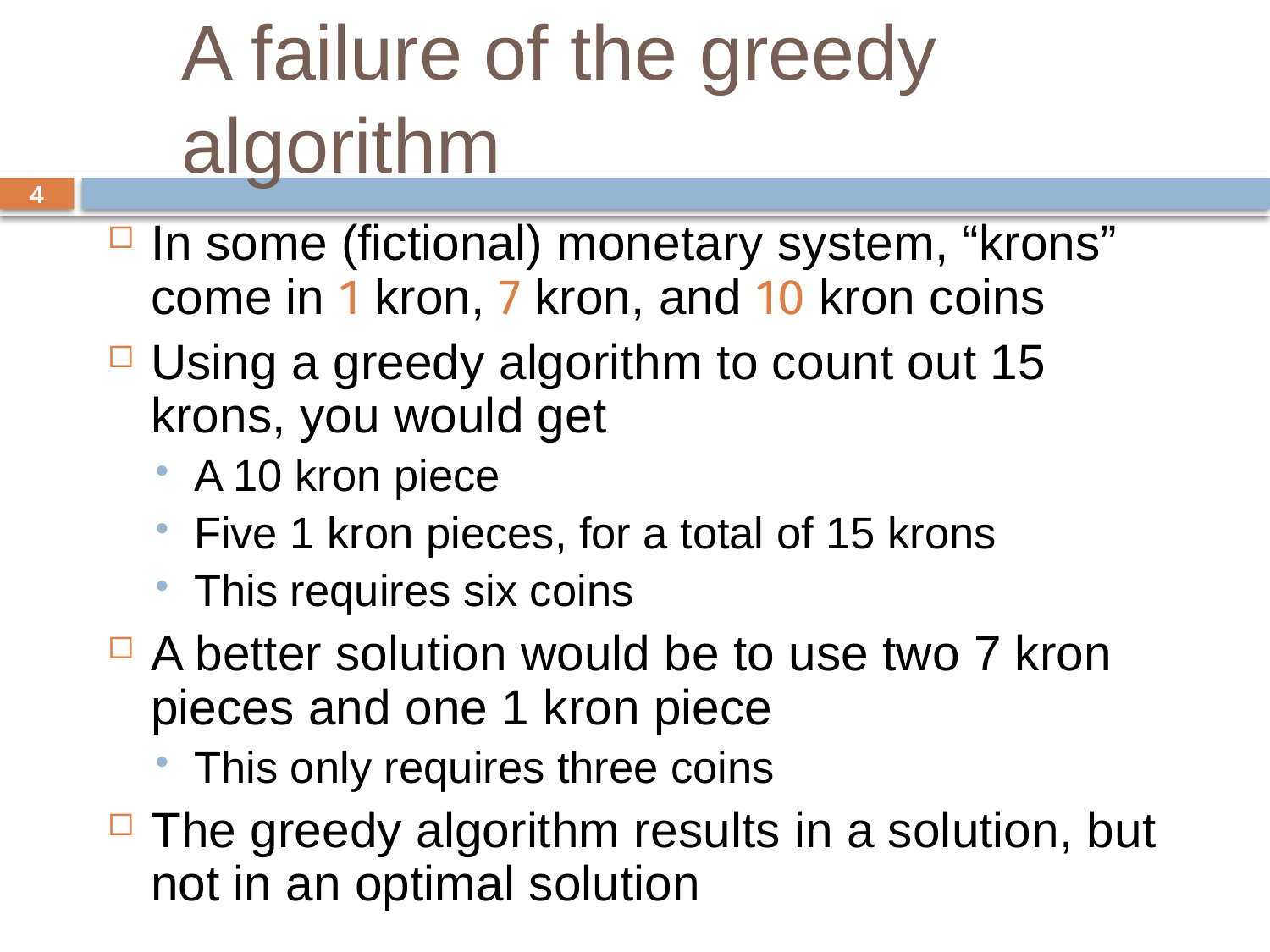

# A failure of the greedy algorithm
In some (fictional) monetary system, “krons” come in 1 kron, 7 kron, and 10 kron coins
Using a greedy algorithm to count out 15 krons, you would get
A 10 kron piece
Five 1 kron pieces, for a total of 15 krons
This requires six coins
A better solution would be to use two 7 kron pieces and one 1 kron piece
This only requires three coins
The greedy algorithm results in a solution, but not in an optimal solution

4